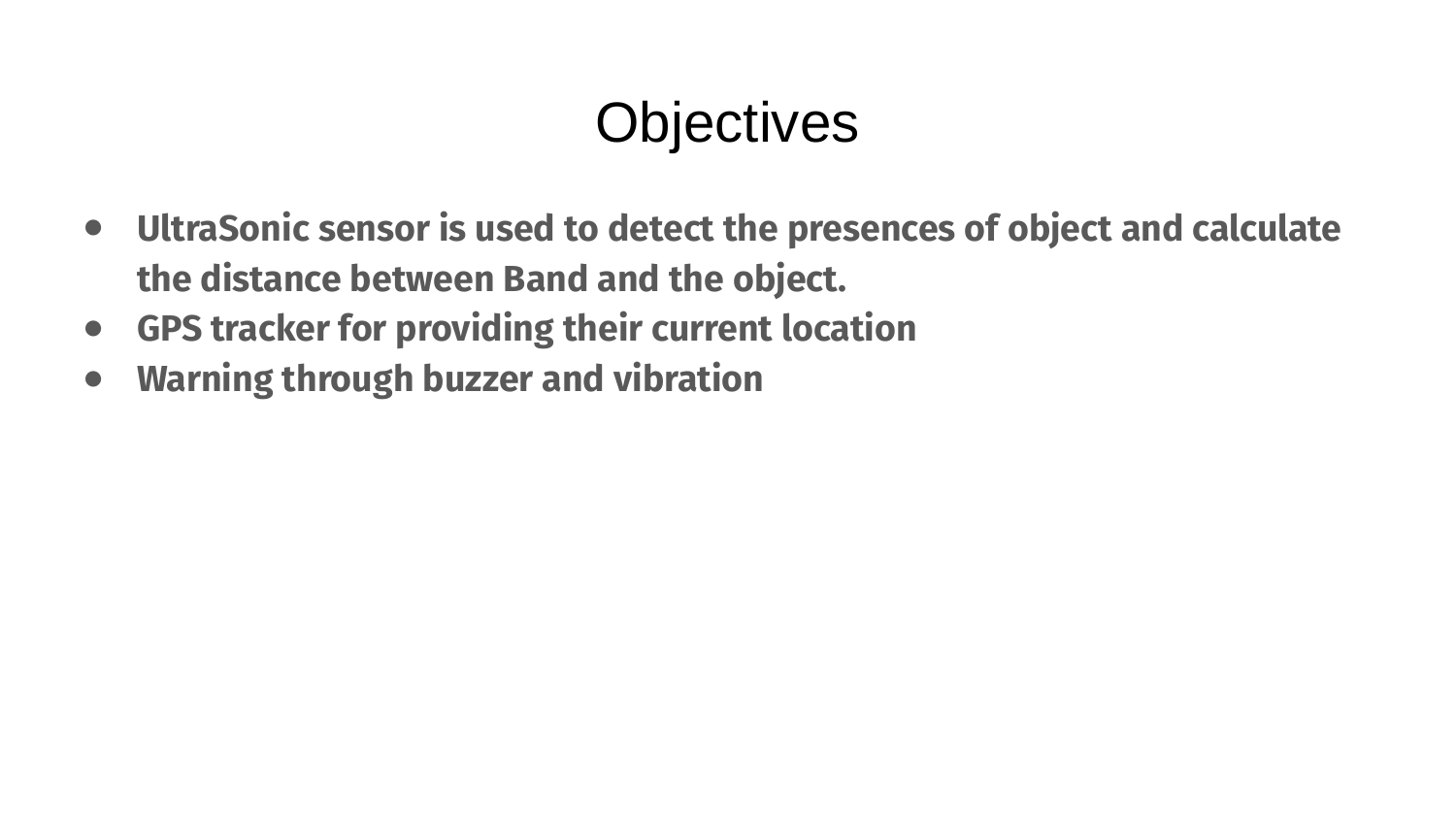

# Objectives
UltraSonic sensor is used to detect the presences of object and calculate the distance between Band and the object.
GPS tracker for providing their current location
Warning through buzzer and vibration